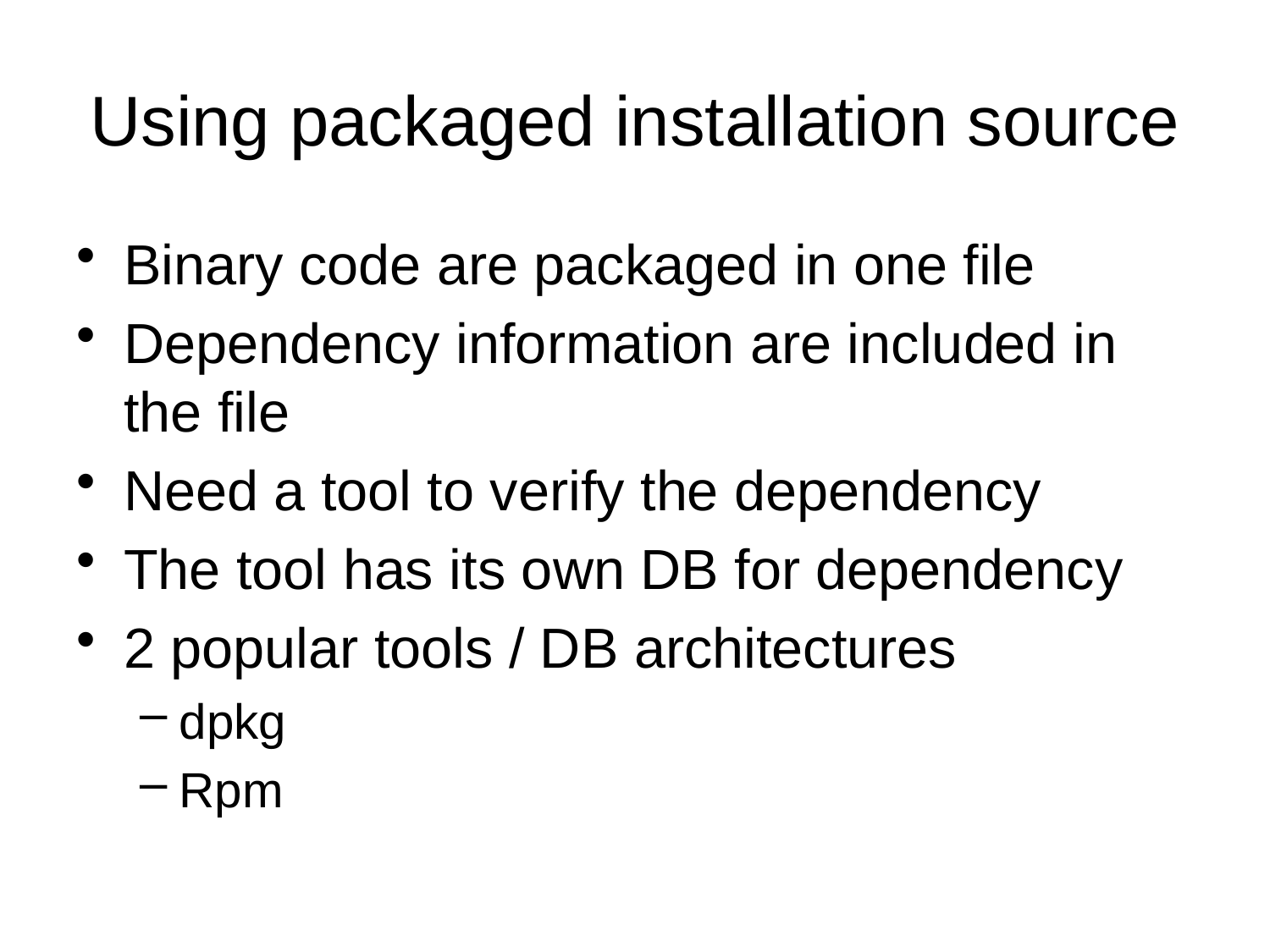

# Using packaged installation source
Binary code are packaged in one file
Dependency information are included in the file
Need a tool to verify the dependency
The tool has its own DB for dependency
2 popular tools / DB architectures
dpkg
Rpm